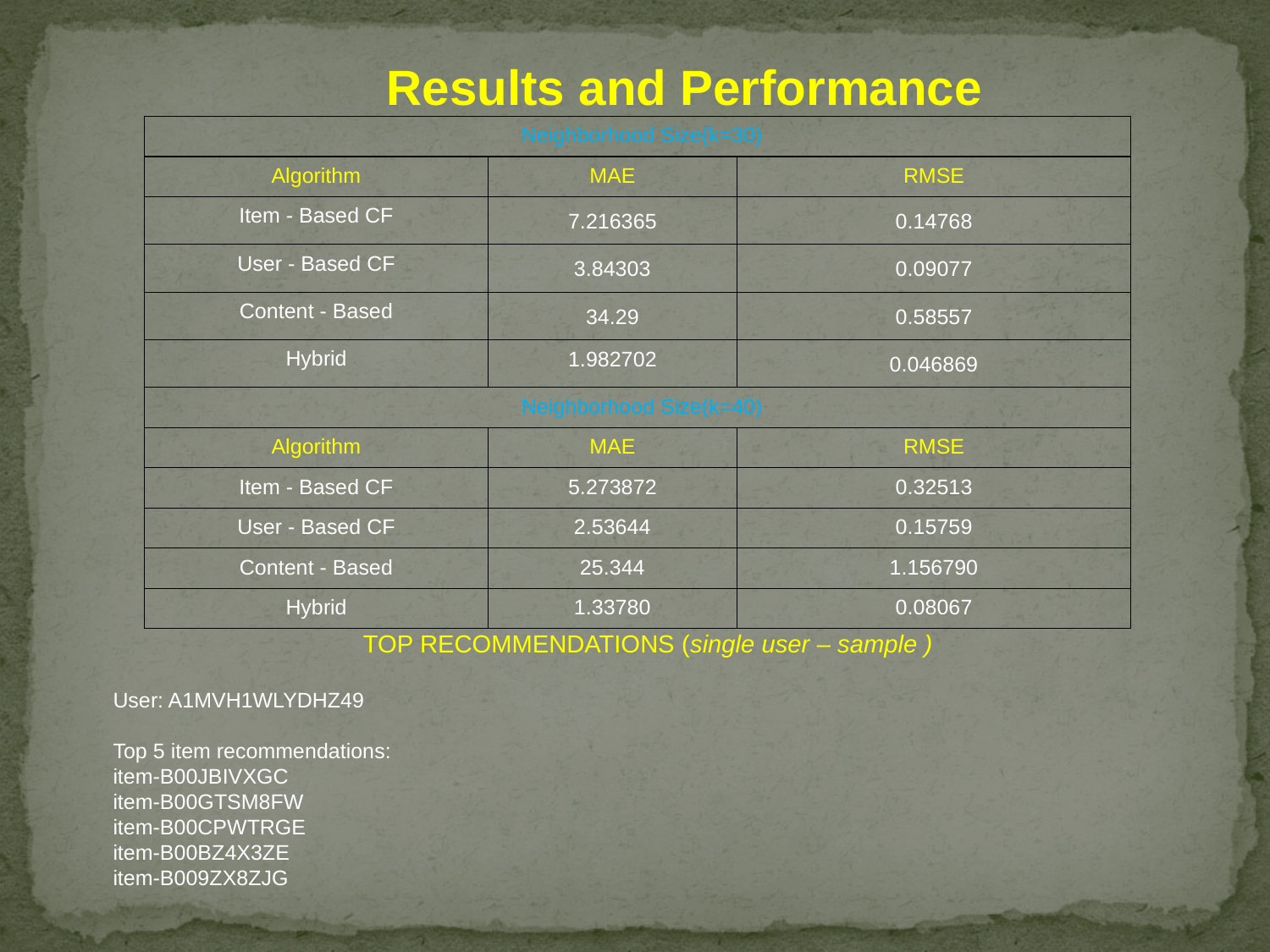

Results and Performance
| Neighborhood Size(k=30) |  |  |
| --- | --- | --- |
| Algorithm | MAE | RMSE |
| Item - Based CF | 7.216365 | 0.14768 |
| User - Based CF | 3.84303 | 0.09077 |
| Content - Based | 34.29 | 0.58557 |
| Hybrid | 1.982702 | 0.046869 |
| Neighborhood Size(k=40) |  |  |
| Algorithm | MAE | RMSE |
| Item - Based CF | 5.273872 | 0.32513 |
| User - Based CF | 2.53644 | 0.15759 |
| Content - Based | 25.344 | 1.156790 |
| Hybrid | 1.33780 | 0.08067 |

TOP RECOMMENDATIONS (single user – sample )

User: A1MVH1WLYDHZ49
Top 5 item recommendations:
item-B00JBIVXGC
item-B00GTSM8FW
item-B00CPWTRGE
item-B00BZ4X3ZE
item-B009ZX8ZJG